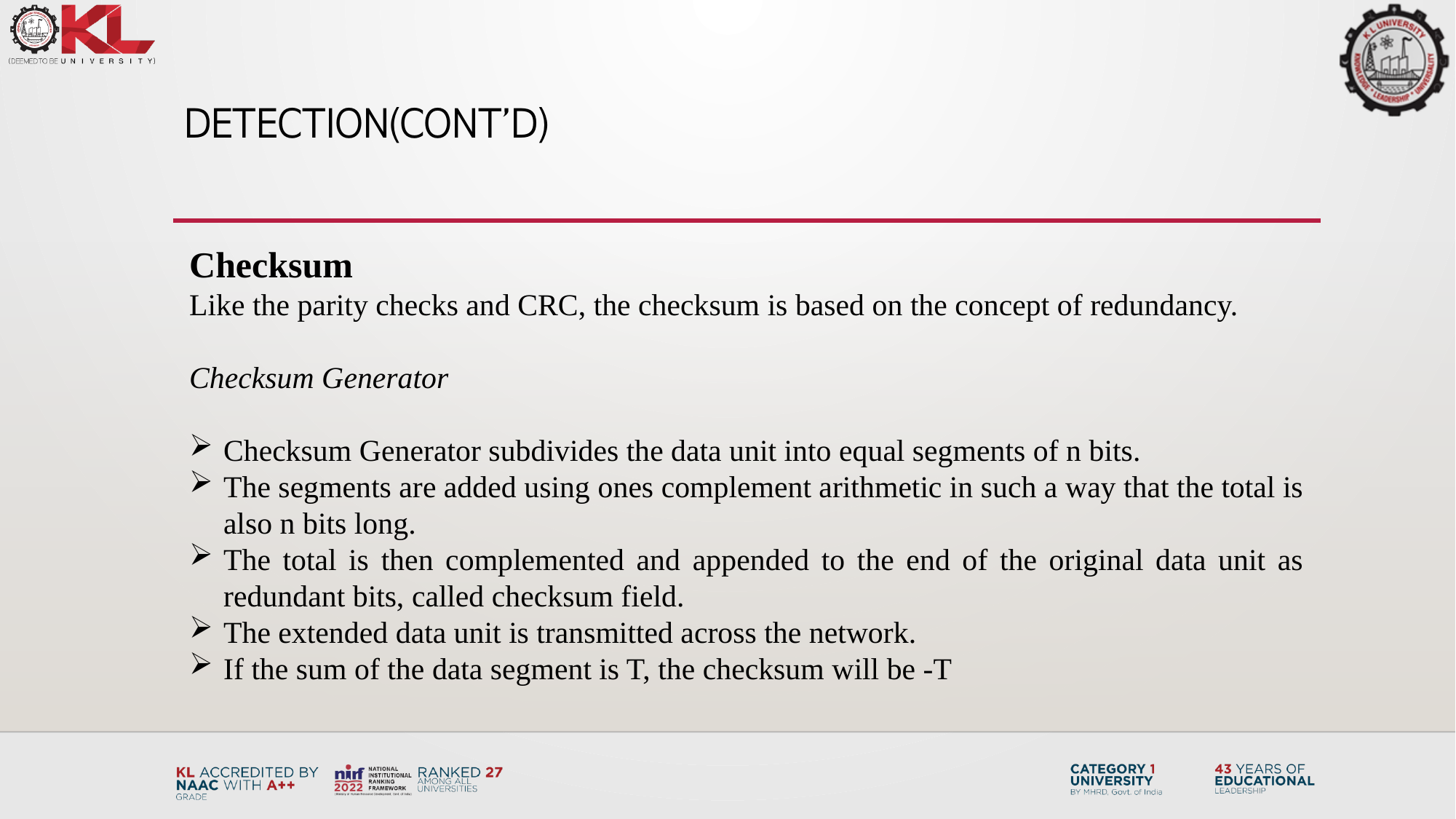

# Detection(cont’d)
Checksum
Like the parity checks and CRC, the checksum is based on the concept of redundancy.

Checksum Generator

Checksum Generator subdivides the data unit into equal segments of n bits.
The segments are added using ones complement arithmetic in such a way that the total is also n bits long.
The total is then complemented and appended to the end of the original data unit as redundant bits, called checksum field.
The extended data unit is transmitted across the network.
If the sum of the data segment is T, the checksum will be -T